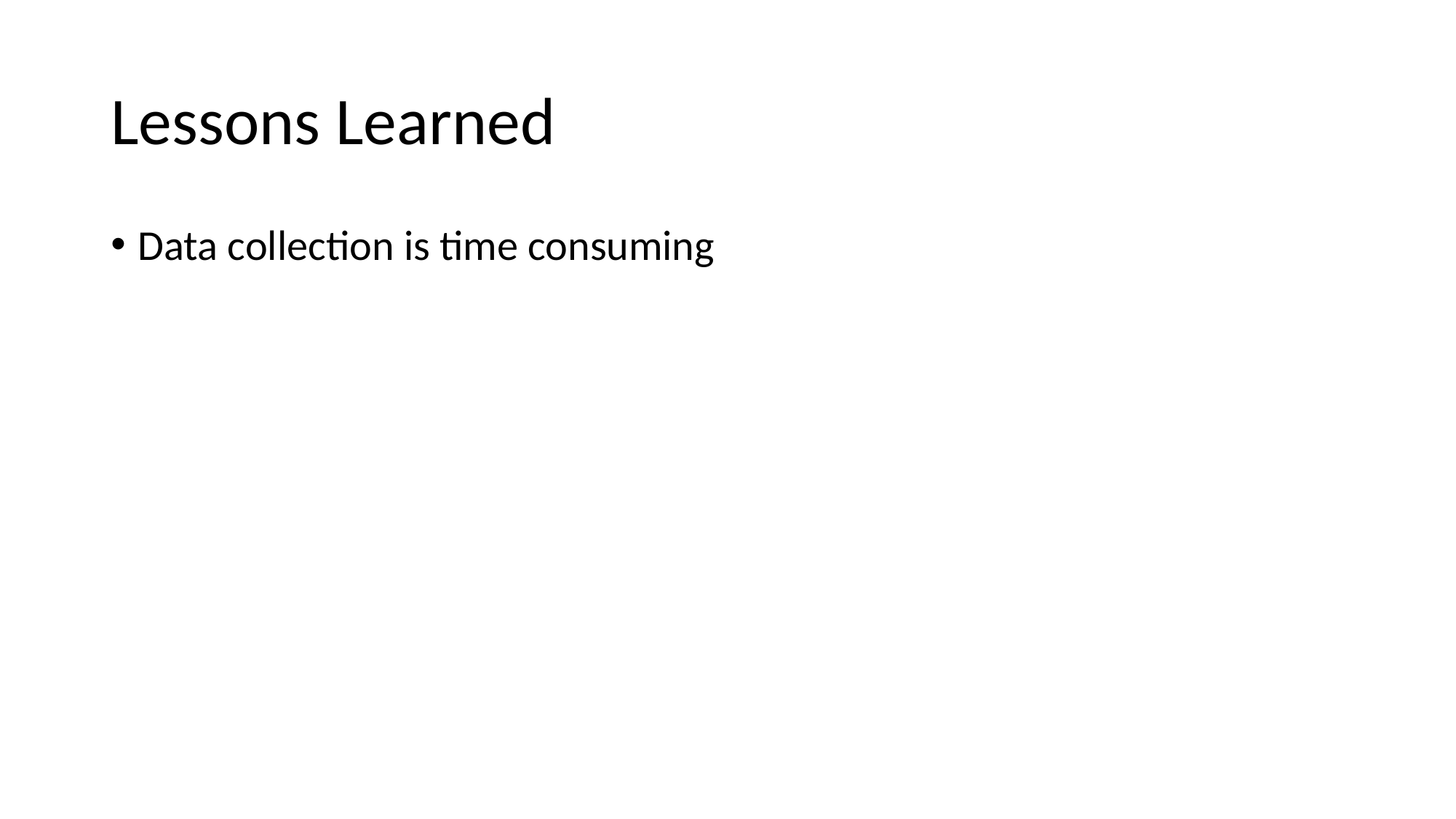

# Lessons Learned
Data collection is time consuming